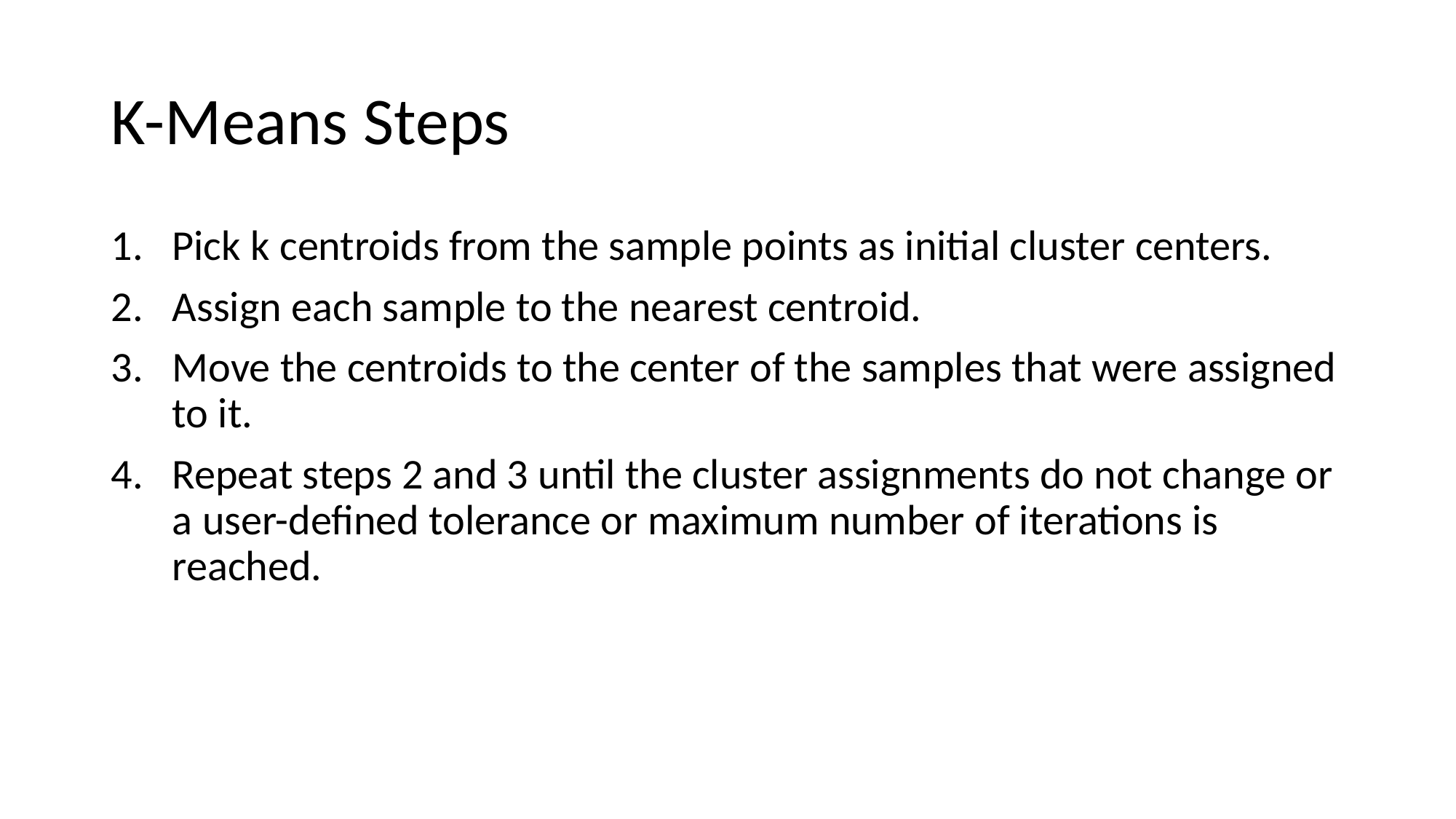

# K-Means Steps
Pick k centroids from the sample points as initial cluster centers.
Assign each sample to the nearest centroid.
Move the centroids to the center of the samples that were assigned to it.
Repeat steps 2 and 3 until the cluster assignments do not change or a user-defined tolerance or maximum number of iterations is reached.